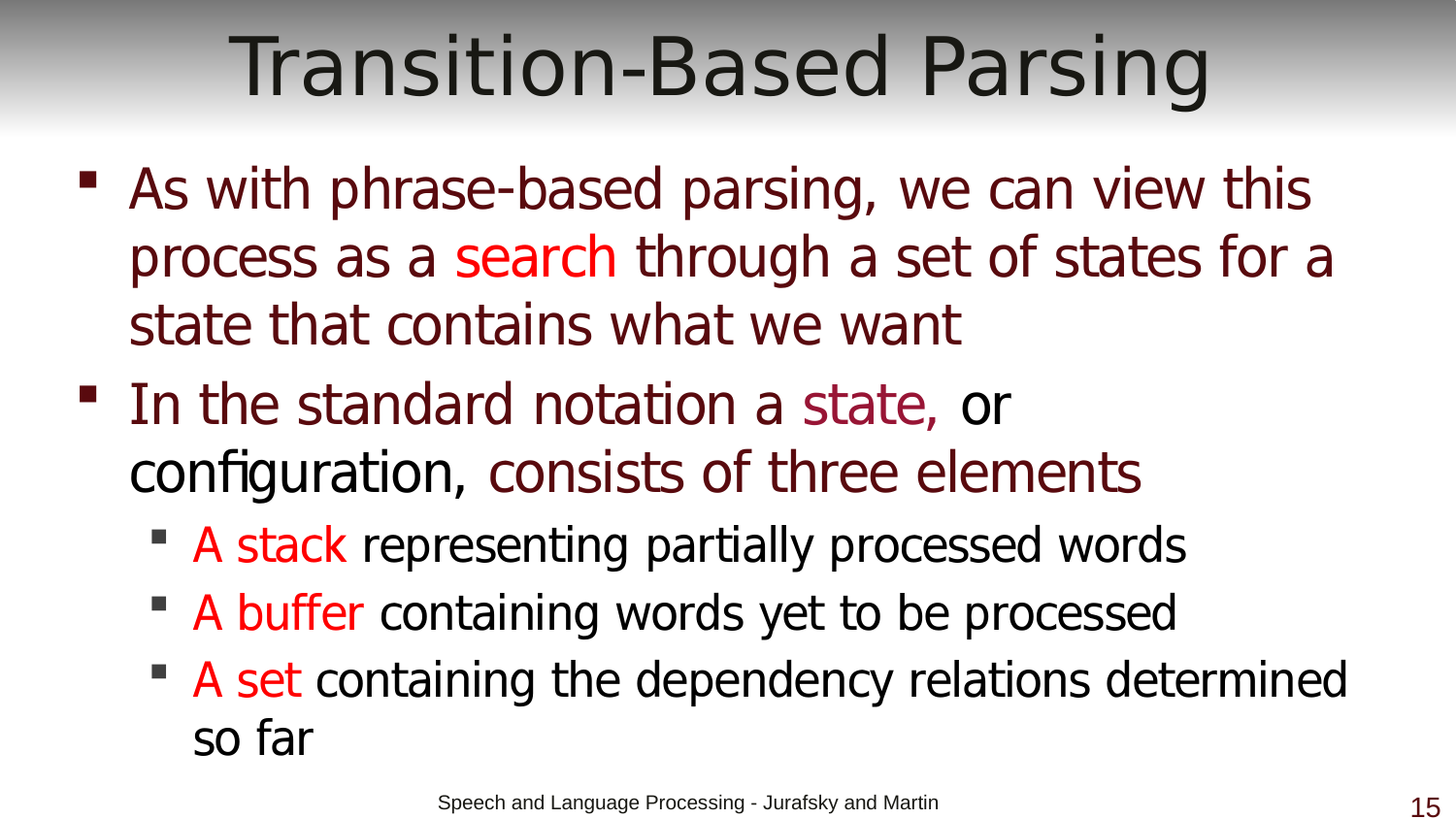

# Transition-Based Parsing
As with phrase-based parsing, we can view this process as a search through a set of states for a state that contains what we want
In the standard notation a state, or configuration, consists of three elements
A stack representing partially processed words
A buffer containing words yet to be processed
A set containing the dependency relations determined so far
                                         Speech and Language Processing - Jurafsky and Martin
15